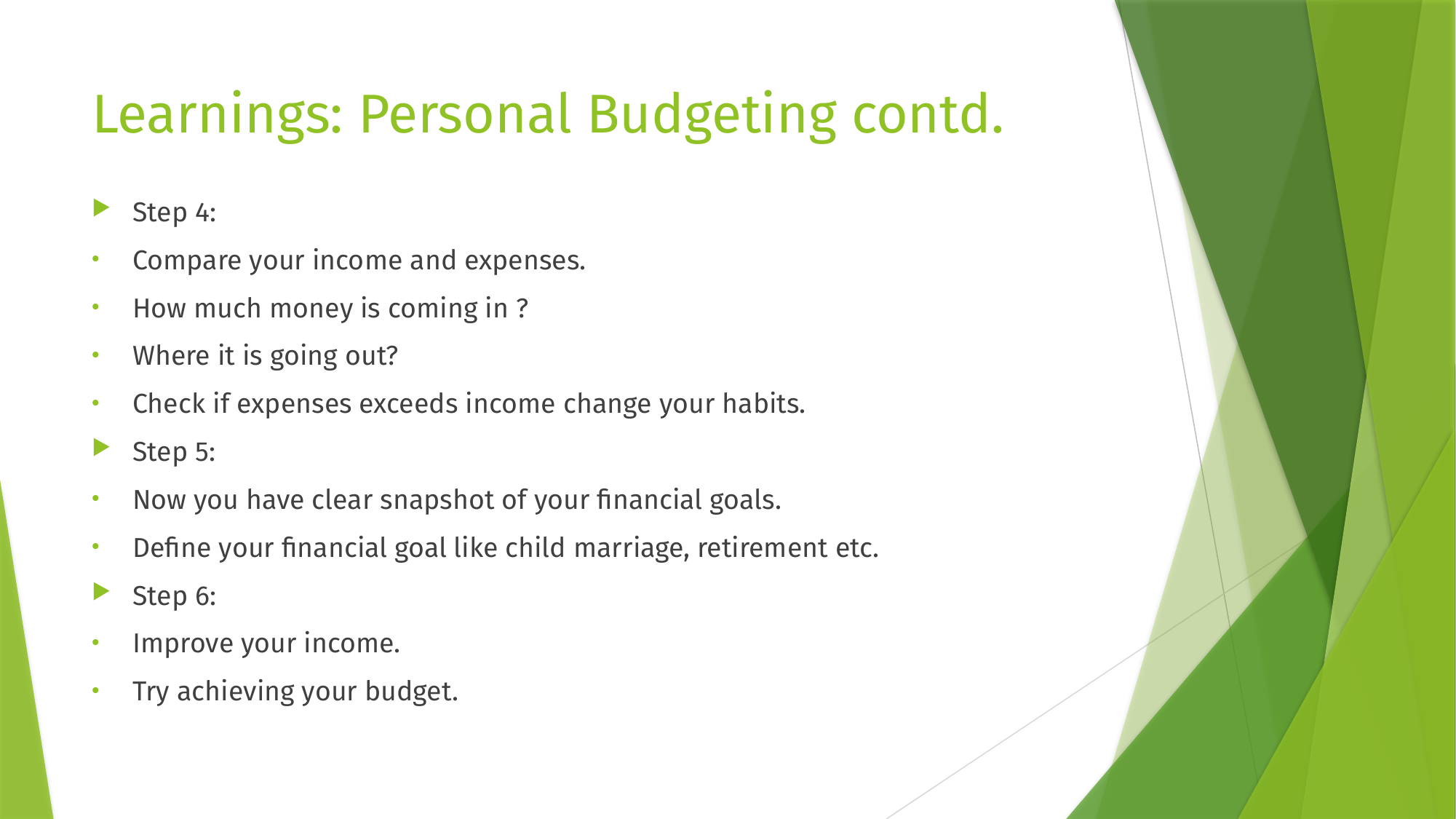

# Learnings: Personal Budgeting contd.
Step 4:
Compare your income and expenses.
How much money is coming in ?
Where it is going out?
Check if expenses exceeds income change your habits.
Step 5:
Now you have clear snapshot of your financial goals.
Define your financial goal like child marriage, retirement etc.
Step 6:
Improve your income.
Try achieving your budget.